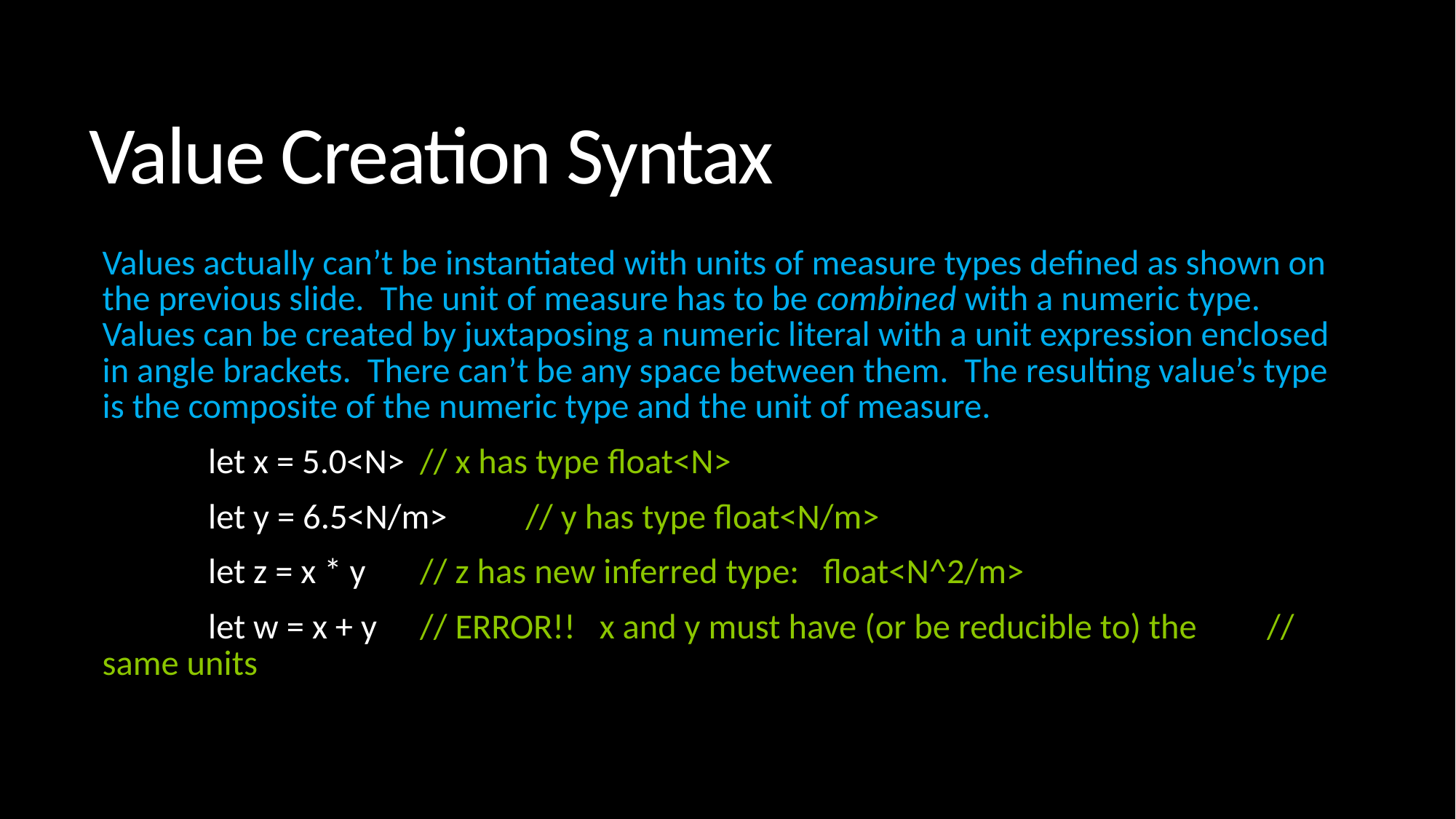

# Value Creation Syntax
Values actually can’t be instantiated with units of measure types defined as shown on the previous slide.  The unit of measure has to be combined with a numeric type.  Values can be created by juxtaposing a numeric literal with a unit expression enclosed in angle brackets.  There can’t be any space between them.  The resulting value’s type is the composite of the numeric type and the unit of measure.
	let x = 5.0<N>		// x has type float<N>
  	let y = 6.5<N/m>	// y has type float<N/m>
 	let z = x * y		// z has new inferred type:   float<N^2/m>
 	let w = x + y		// ERROR!!   x and y must have (or be reducible to) the 				// same units